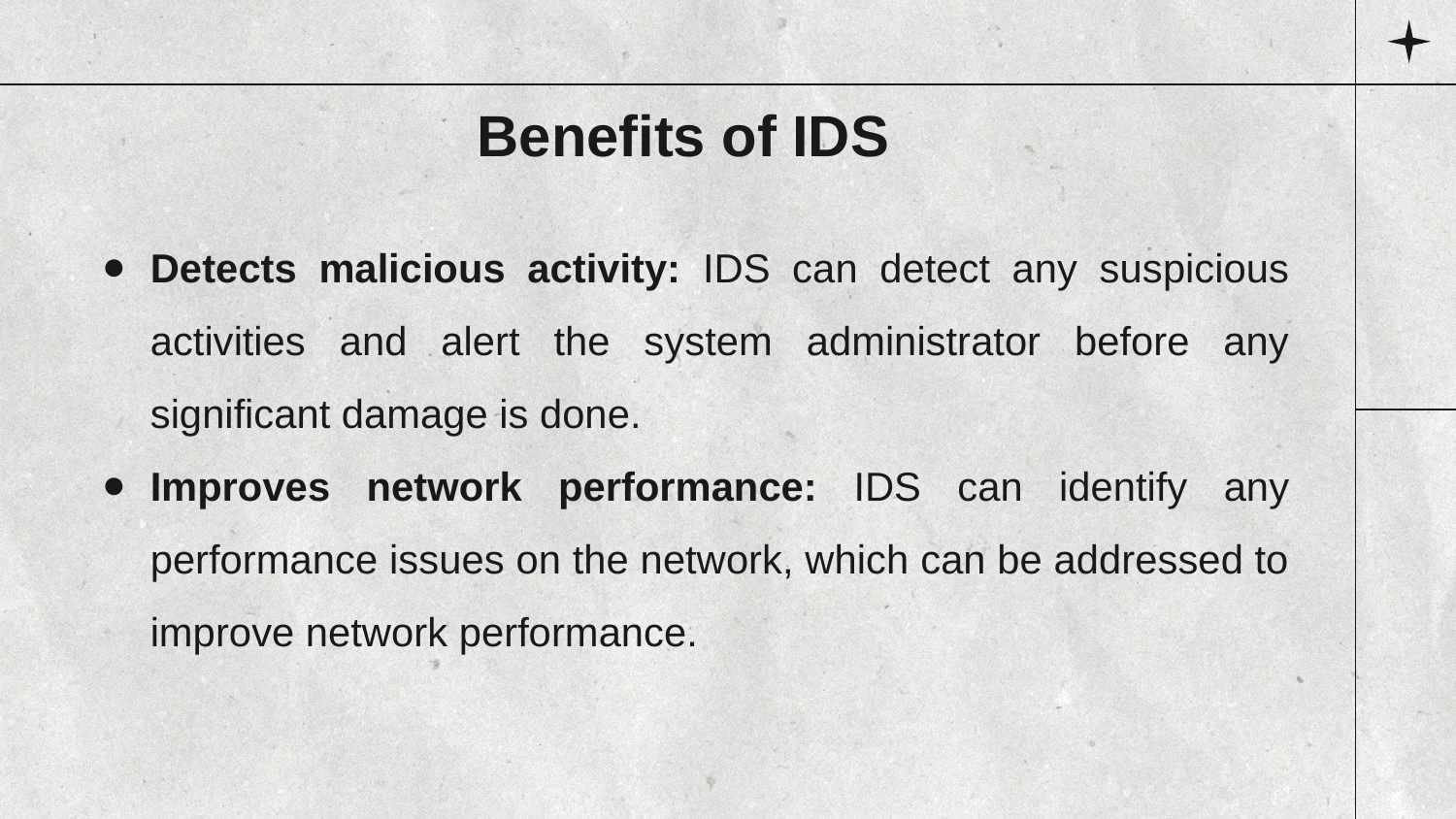

# Benefits of IDS
Detects malicious activity: IDS can detect any suspicious activities and alert the system administrator before any significant damage is done.
Improves network performance: IDS can identify any performance issues on the network, which can be addressed to improve network performance.